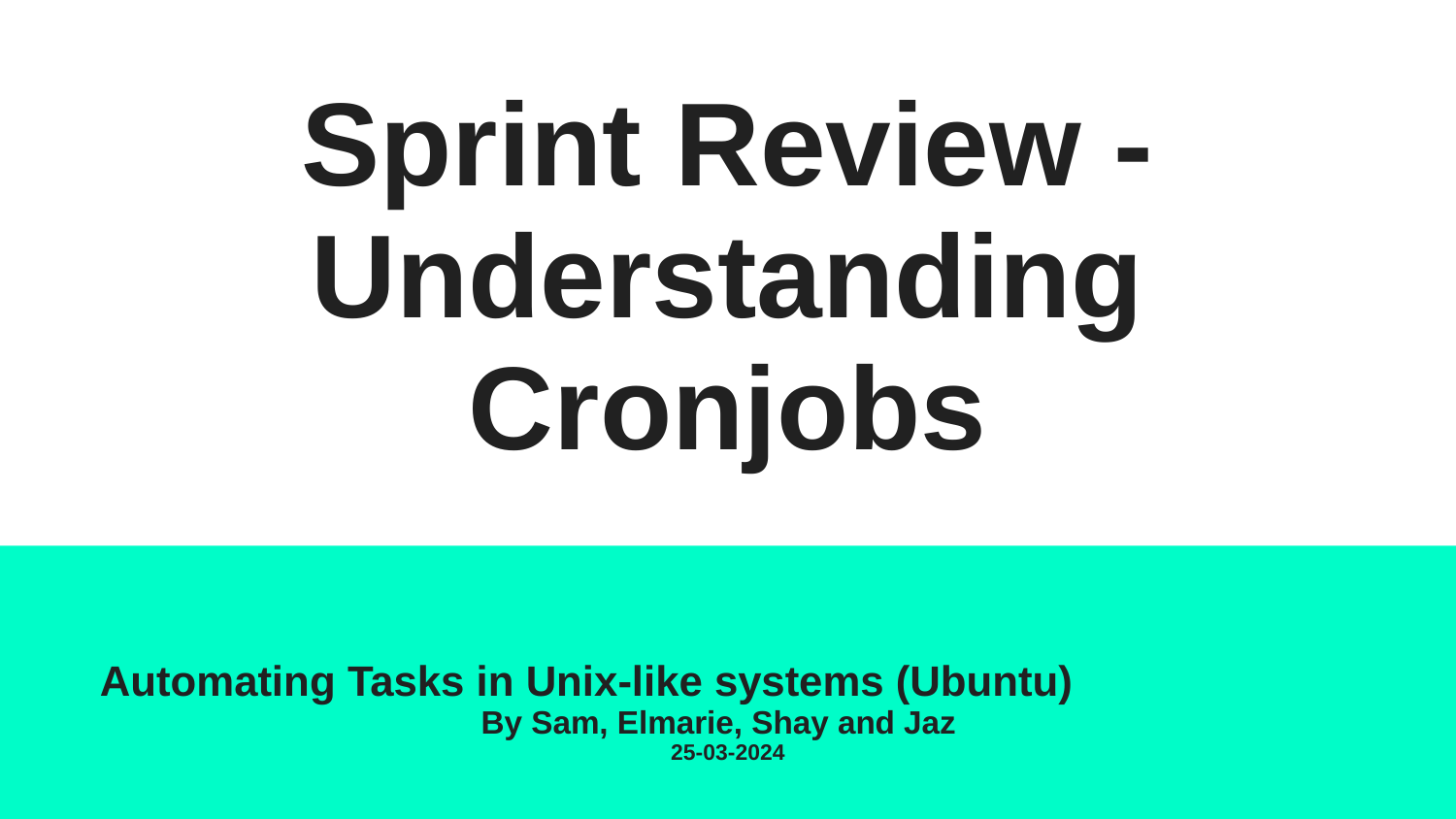

# Sprint Review - Understanding Cronjobs
   Automating Tasks in Unix-like systems (Ubuntu)
By Sam, Elmarie, Shay and Jaz
25-03-2024